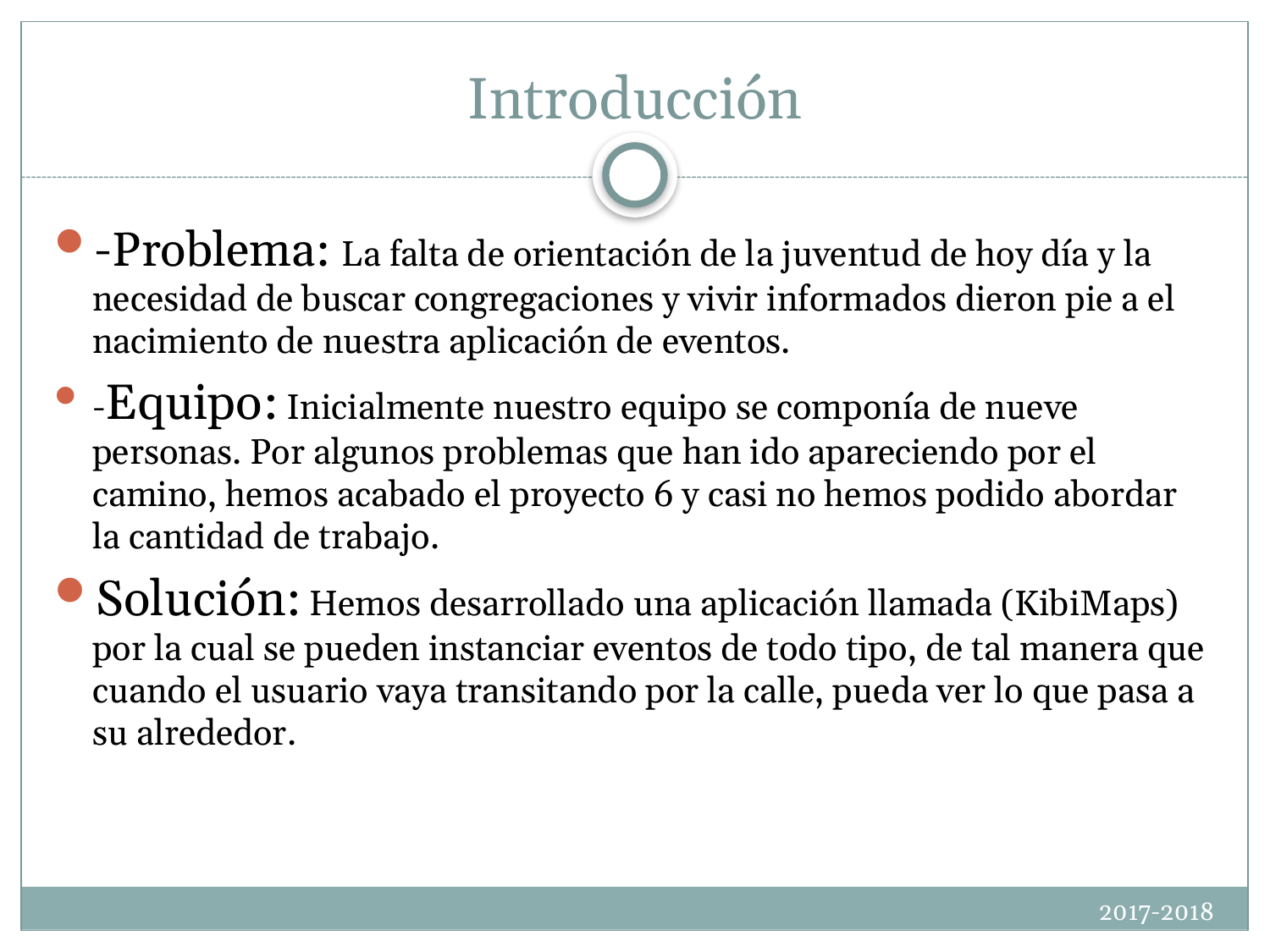

# Introducción
-Problema: La falta de orientación de la juventud de hoy día y la necesidad de buscar congregaciones y vivir informados dieron pie a el nacimiento de nuestra aplicación de eventos.
-Equipo: Inicialmente nuestro equipo se componía de nueve personas. Por algunos problemas que han ido apareciendo por el camino, hemos acabado el proyecto 6 y casi no hemos podido abordar la cantidad de trabajo.
Solución: Hemos desarrollado una aplicación llamada (KibiMaps) por la cual se pueden instanciar eventos de todo tipo, de tal manera que cuando el usuario vaya transitando por la calle, pueda ver lo que pasa a su alrededor.
2017-2018